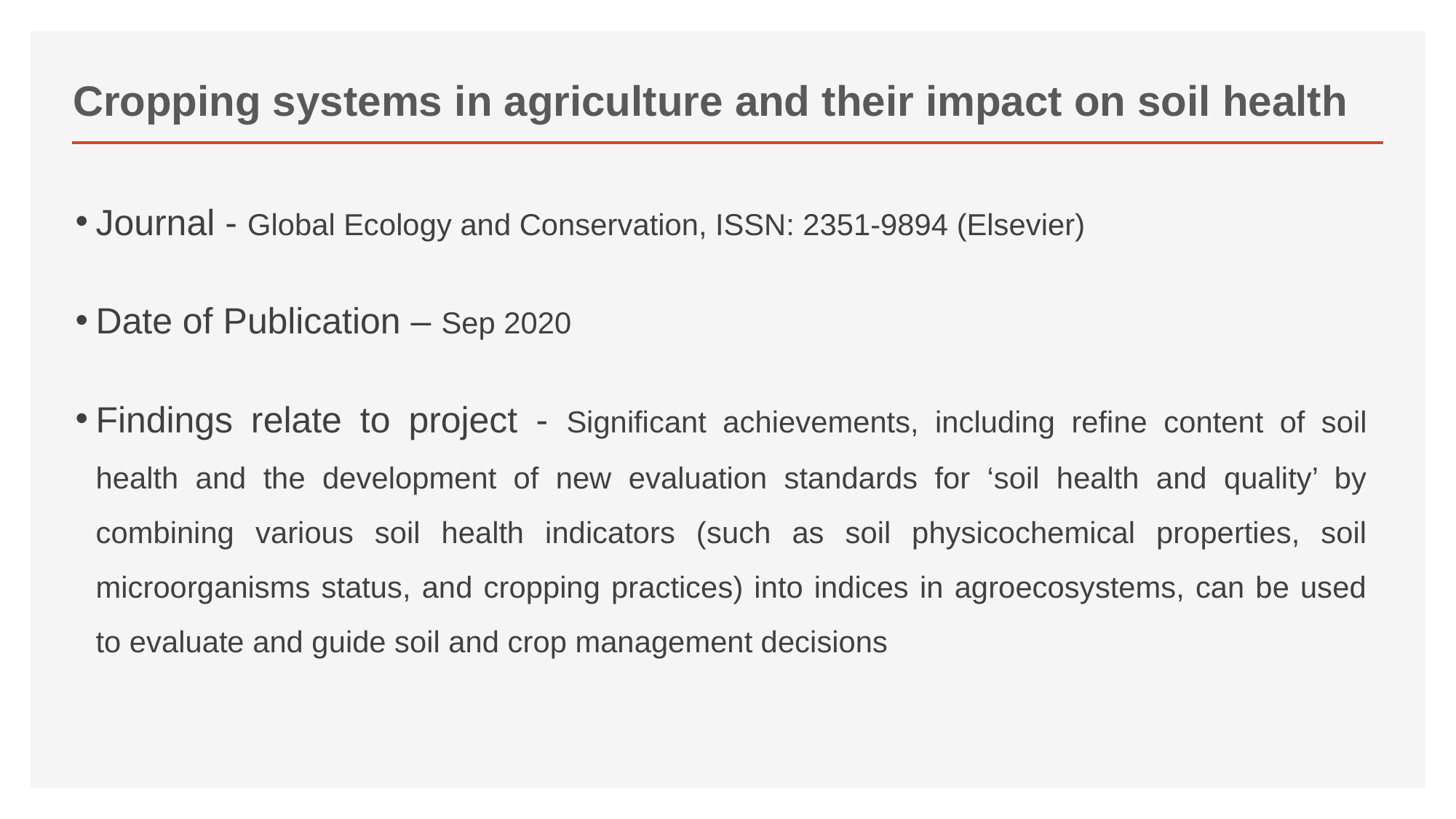

# Cropping systems in agriculture and their impact on soil health
Journal - Global Ecology and Conservation, ISSN: 2351-9894 (Elsevier)
Date of Publication – Sep 2020
Findings relate to project - Significant achievements, including refine content of soil health and the development of new evaluation standards for ‘soil health and quality’ by combining various soil health indicators (such as soil physicochemical properties, soil microorganisms status, and cropping practices) into indices in agroecosystems, can be used to evaluate and guide soil and crop management decisions